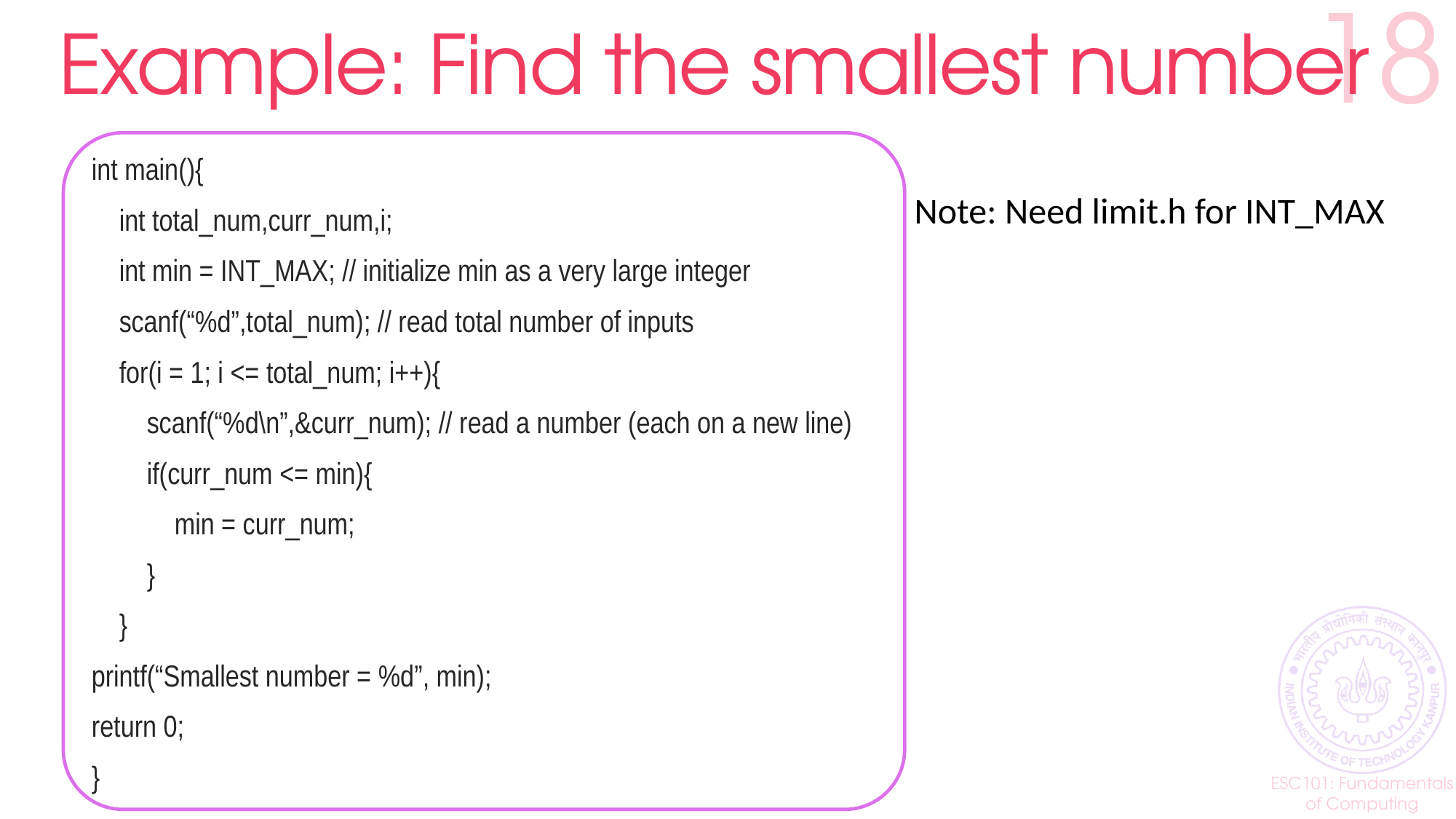

# Example: Find the smallest number
18
int main(){
    int total_num,curr_num,i;
    int min = INT_MAX; // initialize min as a very large integer
    scanf(“%d”,total_num); // read total number of inputs
    for(i = 1; i <= total_num; i++){
        scanf(“%d\n”,&curr_num); // read a number (each on a new line)
        if(curr_num <= min){
            min = curr_num;
        }
    }
printf(“Smallest number = %d”, min);
return 0;
}
Note: Need limit.h for INT_MAX